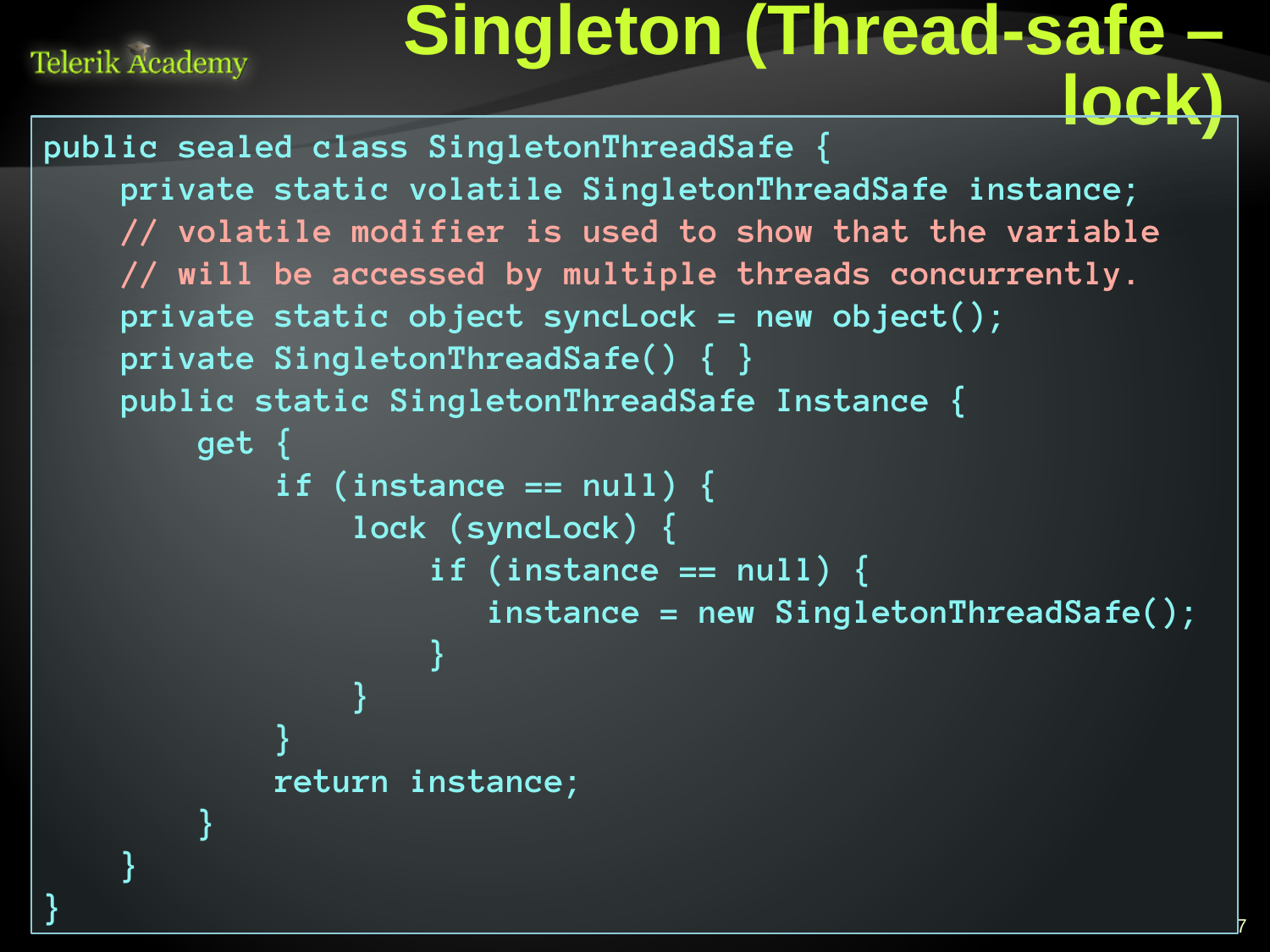

# Singleton (Thread-safe – lock)
public sealed class SingletonThreadSafe {
    private static volatile SingletonThreadSafe instance;
    // volatile modifier is used to show that the variable
    // will be accessed by multiple threads concurrently.
    private static object syncLock = new object();
    private SingletonThreadSafe() { }
    public static SingletonThreadSafe Instance {
        get {
            if (instance == null) {
                lock (syncLock) {
                    if (instance == null) {
                       instance = new SingletonThreadSafe();
                    }
                }
            }
            return instance;
        }
    }
}
7